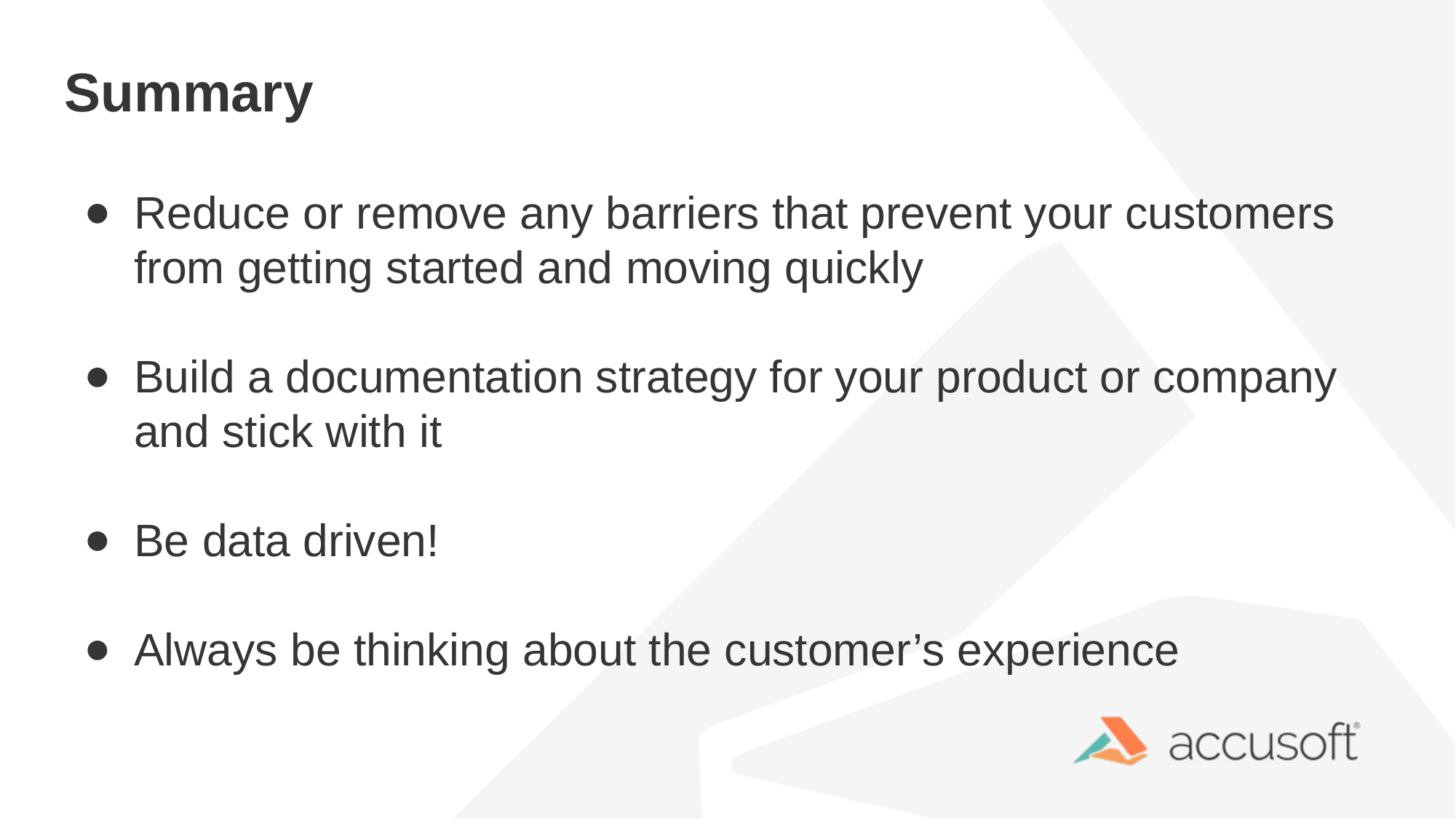

# Summary
Reduce or remove any barriers that prevent your customers from getting started and moving quickly
Build a documentation strategy for your product or company and stick with it
Be data driven!
Always be thinking about the customer’s experience